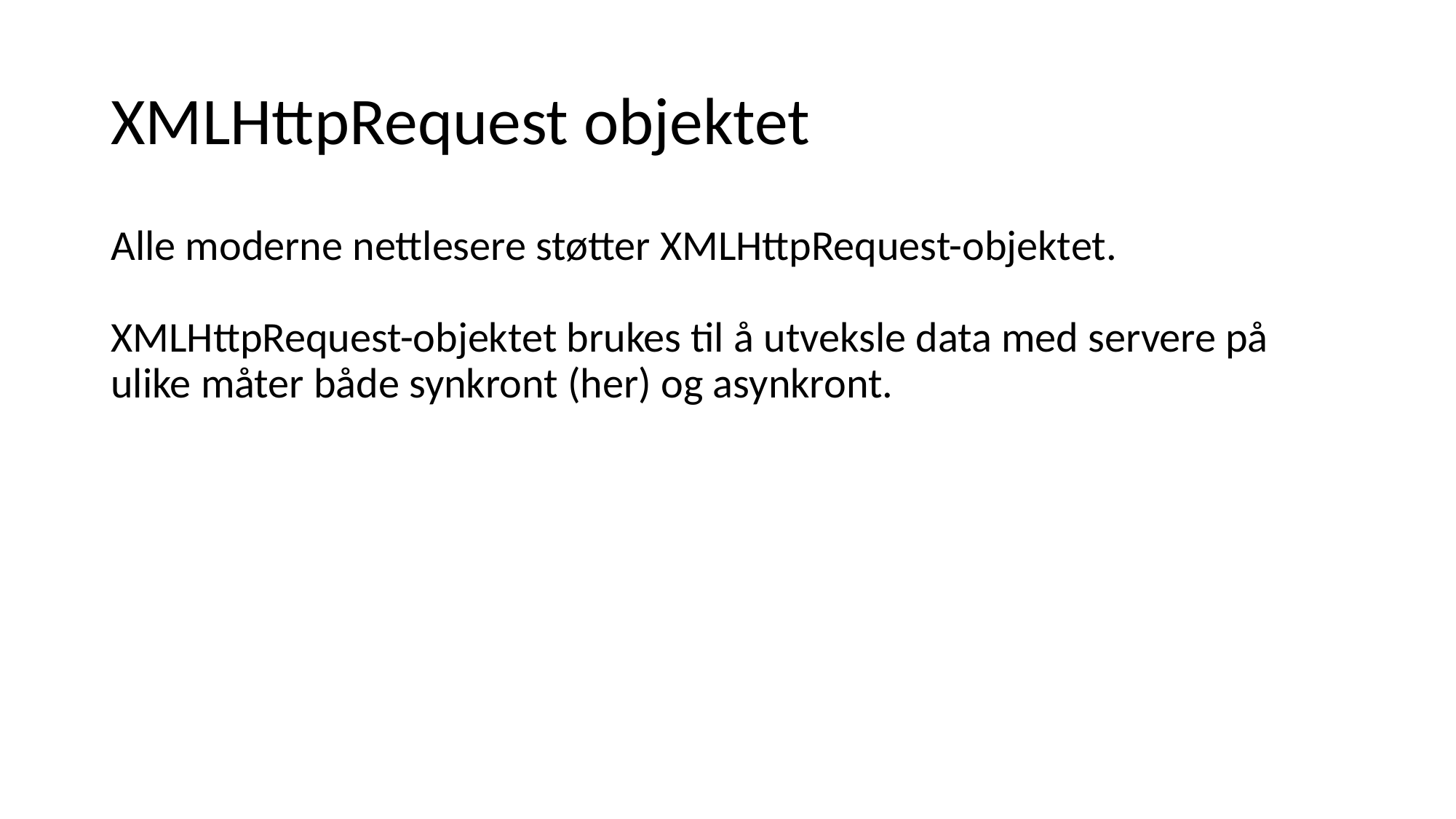

# XMLHttpRequest objektet
Alle moderne nettlesere støtter XMLHttpRequest-objektet.
XMLHttpRequest-objektet brukes til å utveksle data med servere på ulike måter både synkront (her) og asynkront.